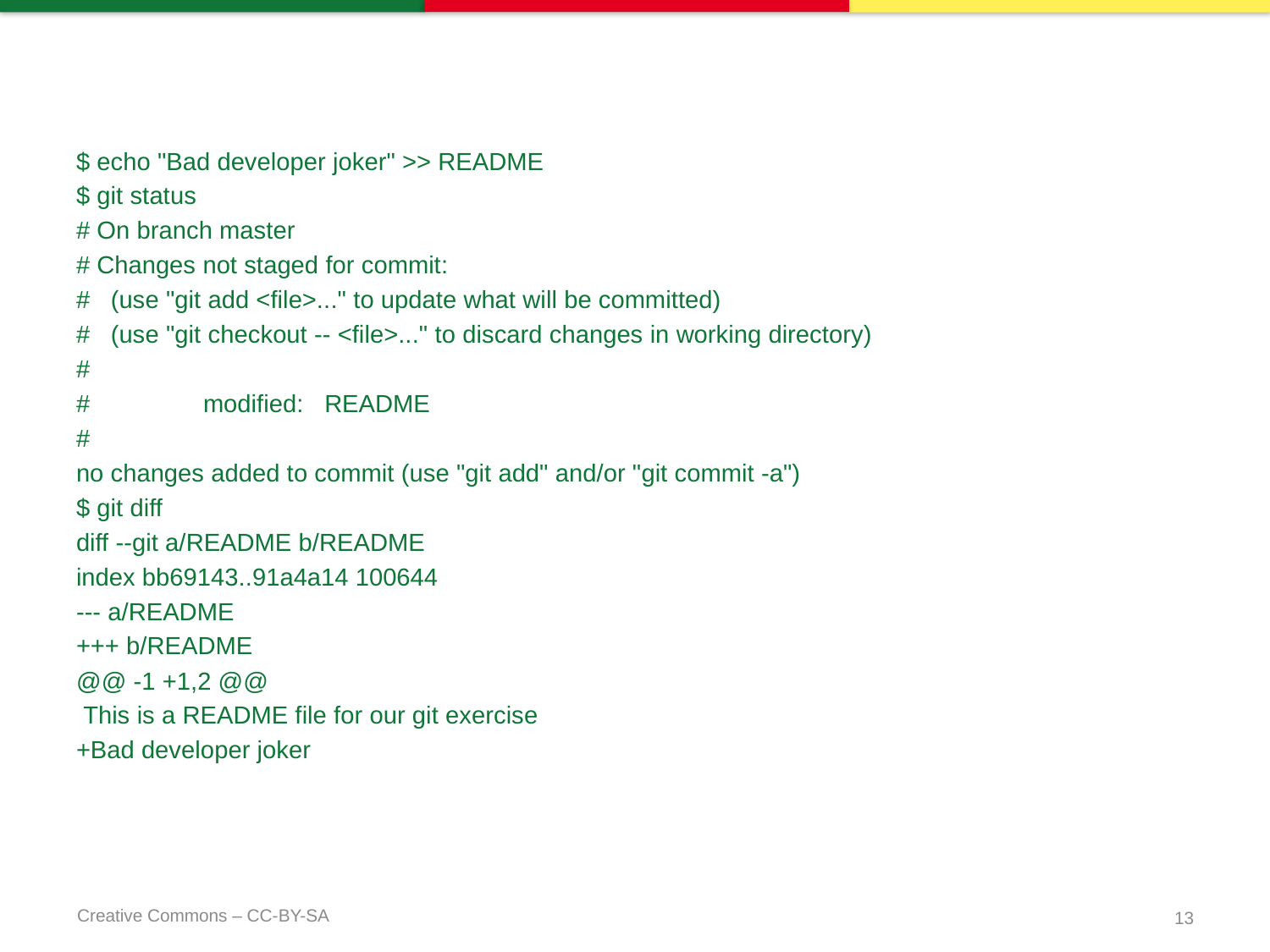

$ echo "Bad developer joker" >> README
$ git status
# On branch master
# Changes not staged for commit:
#   (use "git add <file>..." to update what will be committed)
#   (use "git checkout -- <file>..." to discard changes in working directory)
#
#	modified:   README
#
no changes added to commit (use "git add" and/or "git commit -a")
$ git diff
diff --git a/README b/README
index bb69143..91a4a14 100644
--- a/README
+++ b/README
@@ -1 +1,2 @@
 This is a README file for our git exercise
+Bad developer joker
13